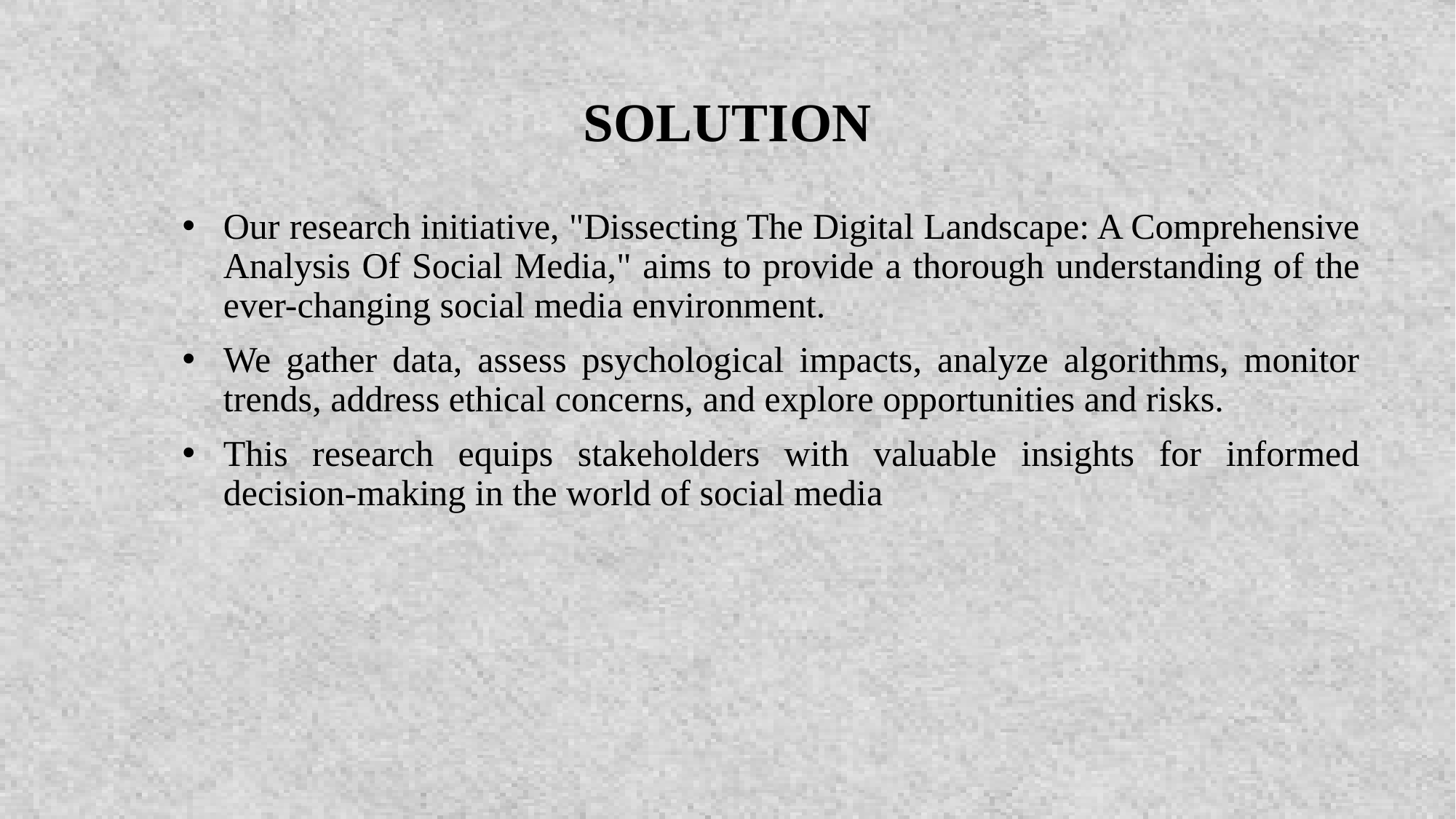

# SOLUTION
Our research initiative, "Dissecting The Digital Landscape: A Comprehensive Analysis Of Social Media," aims to provide a thorough understanding of the ever-changing social media environment.
We gather data, assess psychological impacts, analyze algorithms, monitor trends, address ethical concerns, and explore opportunities and risks.
This research equips stakeholders with valuable insights for informed decision-making in the world of social media